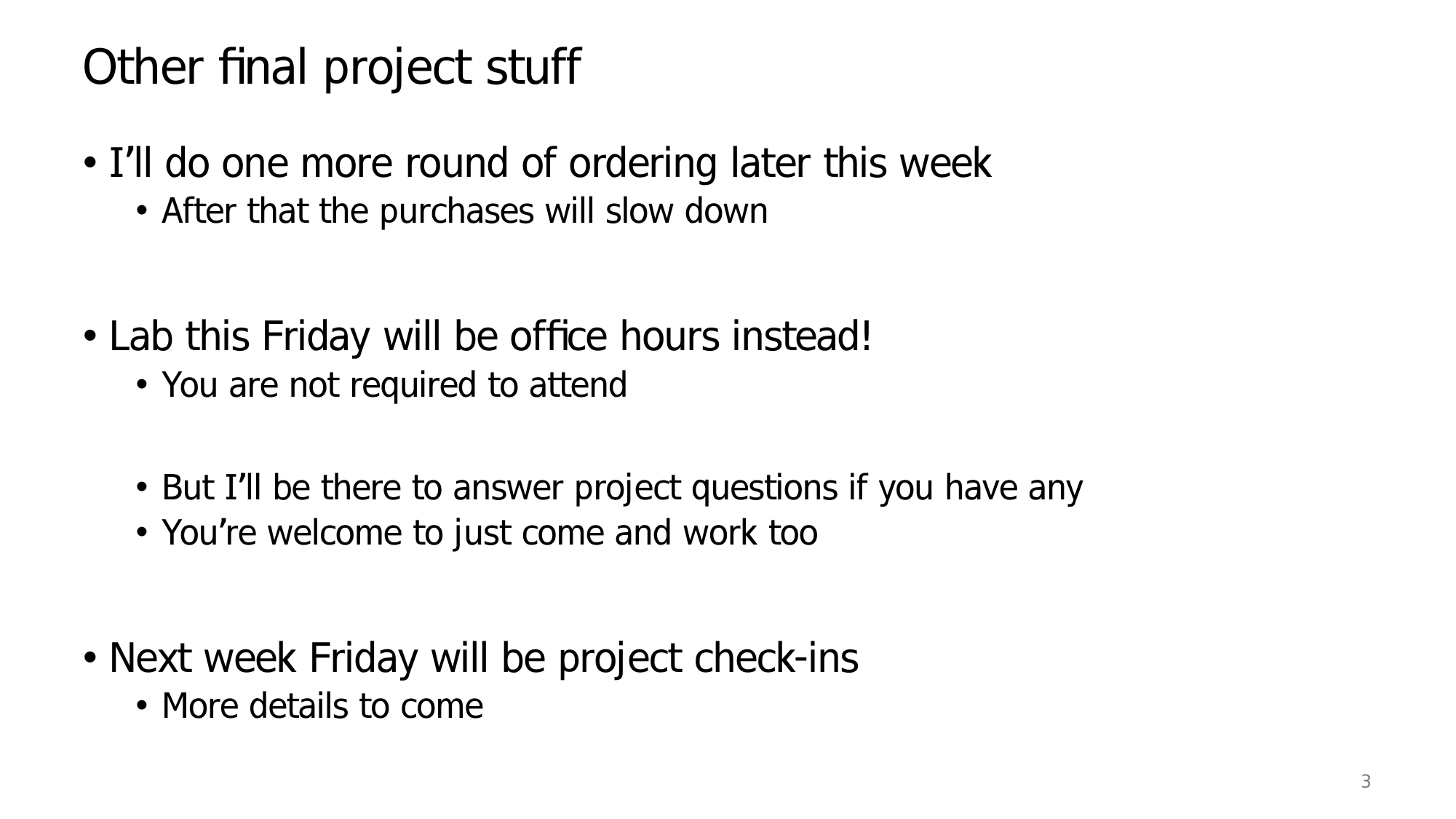

# Other final project stuff
I’ll do one more round of ordering later this week
After that the purchases will slow down

Lab this Friday will be office hours instead!
You are not required to attend

But I’ll be there to answer project questions if you have any
You’re welcome to just come and work too

Next week Friday will be project check-ins
More details to come
3